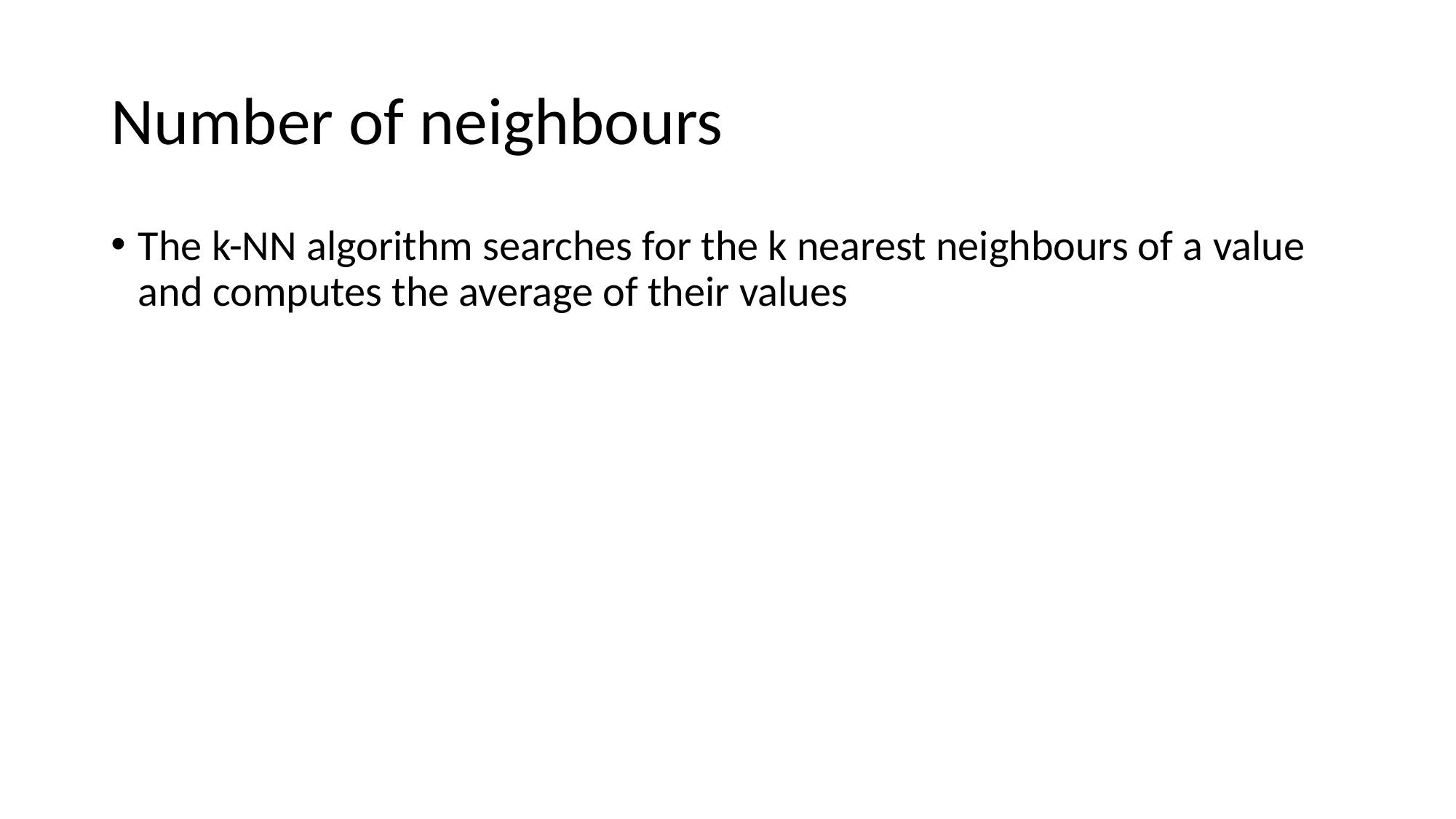

# Number of neighbours
The k-NN algorithm searches for the k nearest neighbours of a value and computes the average of their values